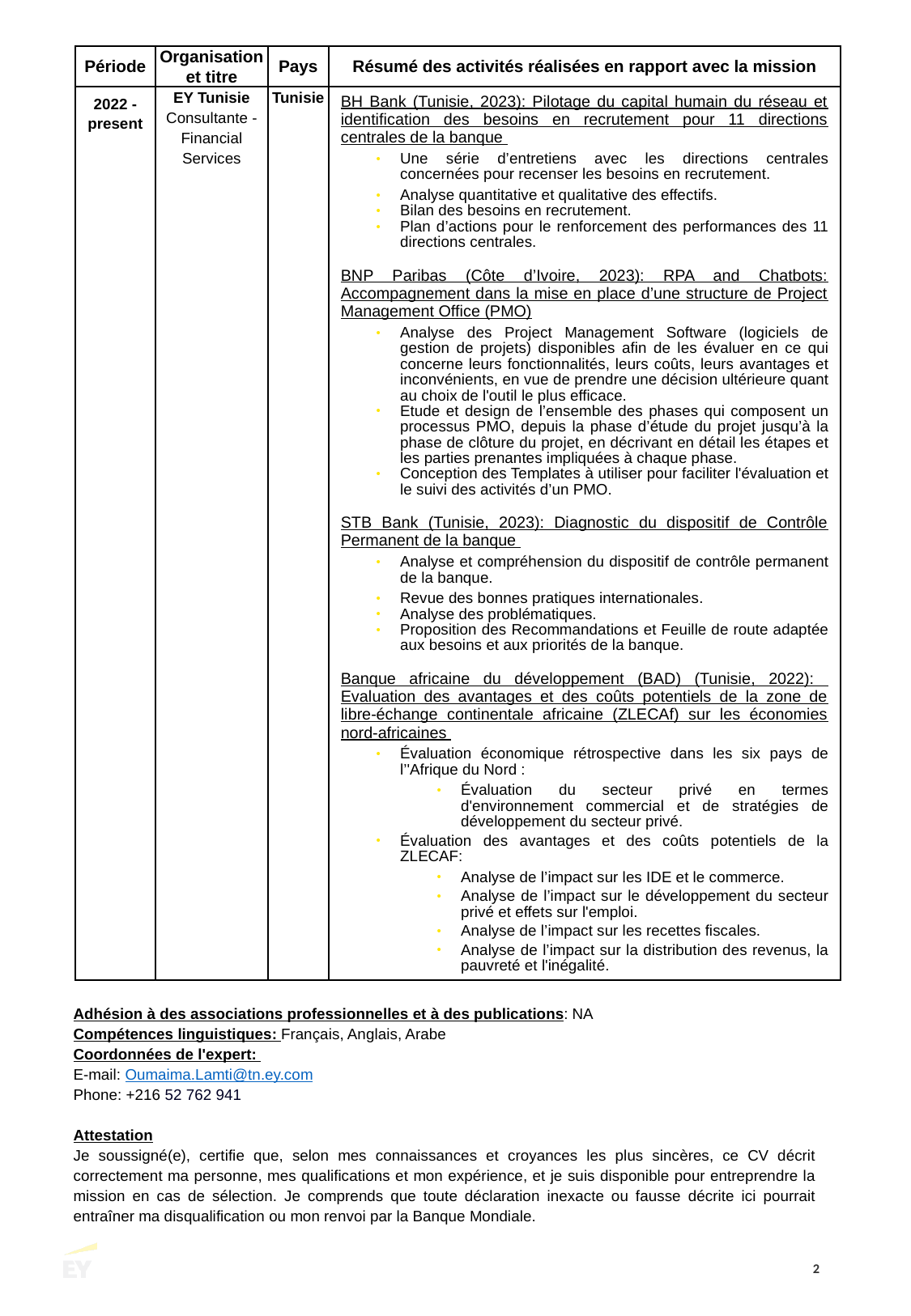

| Période | Organisation et titre | Pays | Résumé des activités réalisées en rapport avec la mission |
| --- | --- | --- | --- |
| 2022 - present | EY Tunisie Consultante -Financial Services | Tunisie | BH Bank (Tunisie, 2023): Pilotage du capital humain du réseau et identification des besoins en recrutement pour 11 directions centrales de la banque Une série d’entretiens avec les directions centrales concernées pour recenser les besoins en recrutement. Analyse quantitative et qualitative des effectifs. Bilan des besoins en recrutement. Plan d’actions pour le renforcement des performances des 11 directions centrales. BNP Paribas (Côte d’Ivoire, 2023): RPA and Chatbots: Accompagnement dans la mise en place d’une structure de Project Management Office (PMO) Analyse des Project Management Software (logiciels de gestion de projets) disponibles afin de les évaluer en ce qui concerne leurs fonctionnalités, leurs coûts, leurs avantages et inconvénients, en vue de prendre une décision ultérieure quant au choix de l'outil le plus efficace. Etude et design de l’ensemble des phases qui composent un processus PMO, depuis la phase d’étude du projet jusqu’à la phase de clôture du projet, en décrivant en détail les étapes et les parties prenantes impliquées à chaque phase. Conception des Templates à utiliser pour faciliter l'évaluation et le suivi des activités d’un PMO. STB Bank (Tunisie, 2023): Diagnostic du dispositif de Contrôle Permanent de la banque Analyse et compréhension du dispositif de contrôle permanent de la banque. Revue des bonnes pratiques internationales. Analyse des problématiques. Proposition des Recommandations et Feuille de route adaptée aux besoins et aux priorités de la banque. Banque africaine du développement (BAD) (Tunisie, 2022): Evaluation des avantages et des coûts potentiels de la zone de libre-échange continentale africaine (ZLECAf) sur les économies nord-africaines Évaluation économique rétrospective dans les six pays de l’'Afrique du Nord : Évaluation du secteur privé en termes d'environnement commercial et de stratégies de développement du secteur privé. Évaluation des avantages et des coûts potentiels de la ZLECAF: Analyse de l’impact sur les IDE et le commerce. Analyse de l’impact sur le développement du secteur privé et effets sur l'emploi. Analyse de l’impact sur les recettes fiscales. Analyse de l’impact sur la distribution des revenus, la pauvreté et l'inégalité. |
Adhésion à des associations professionnelles et à des publications: NA
Compétences linguistiques: Français, Anglais, Arabe
Coordonnées de l'expert:
E-mail: Oumaima.Lamti@tn.ey.com
Phone: +216 52 762 941

Attestation
Je soussigné(e), certifie que, selon mes connaissances et croyances les plus sincères, ce CV décrit correctement ma personne, mes qualifications et mon expérience, et je suis disponible pour entreprendre la mission en cas de sélection. Je comprends que toute déclaration inexacte ou fausse décrite ici pourrait entraîner ma disqualification ou mon renvoi par la Banque Mondiale.